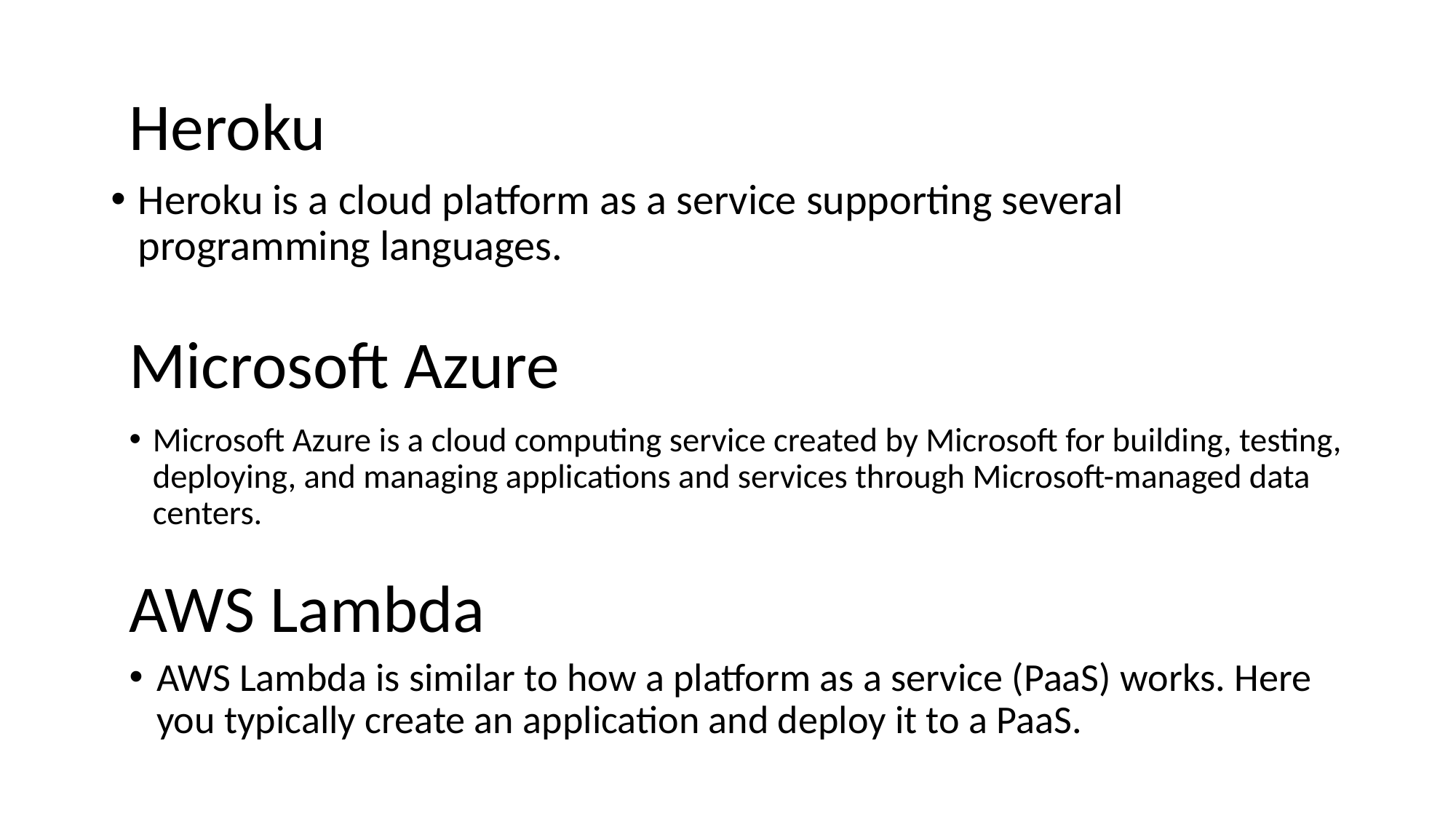

# Heroku
Heroku is a cloud platform as a service supporting several programming languages.
Microsoft Azure
Microsoft Azure is a cloud computing service created by Microsoft for building, testing, deploying, and managing applications and services through Microsoft-managed data centers.
AWS Lambda
AWS Lambda is similar to how a platform as a service (PaaS) works. Here you typically create an application and deploy it to a PaaS.